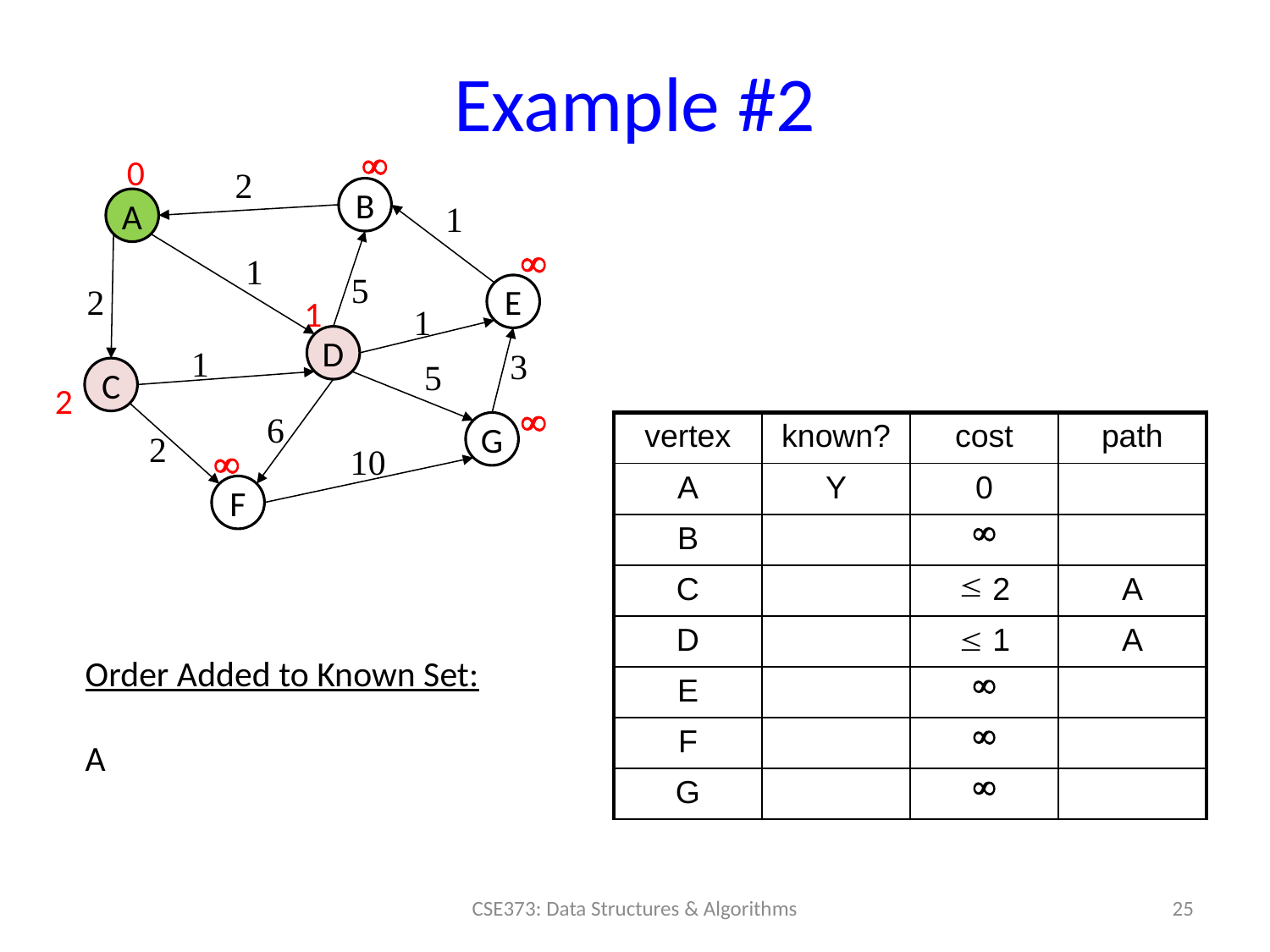

# Example #2

∞

0
2
B
A
1
∞

1
5
2
E
1
1
D
1
3
5
C
2
∞

6
G
| vertex | known? | cost | path |
| --- | --- | --- | --- |
| A | Y | 0 |  |
| B |  | ∞ |  |
| C |  | 2 | A |
| D |  | ≤ 1 | A |
| E |  | ∞ |  |
| F |  | ∞ |  |
| G |  | ∞ |  |
2
∞

10
F
Order Added to Known Set:

A
25
CSE373: Data Structures & Algorithms